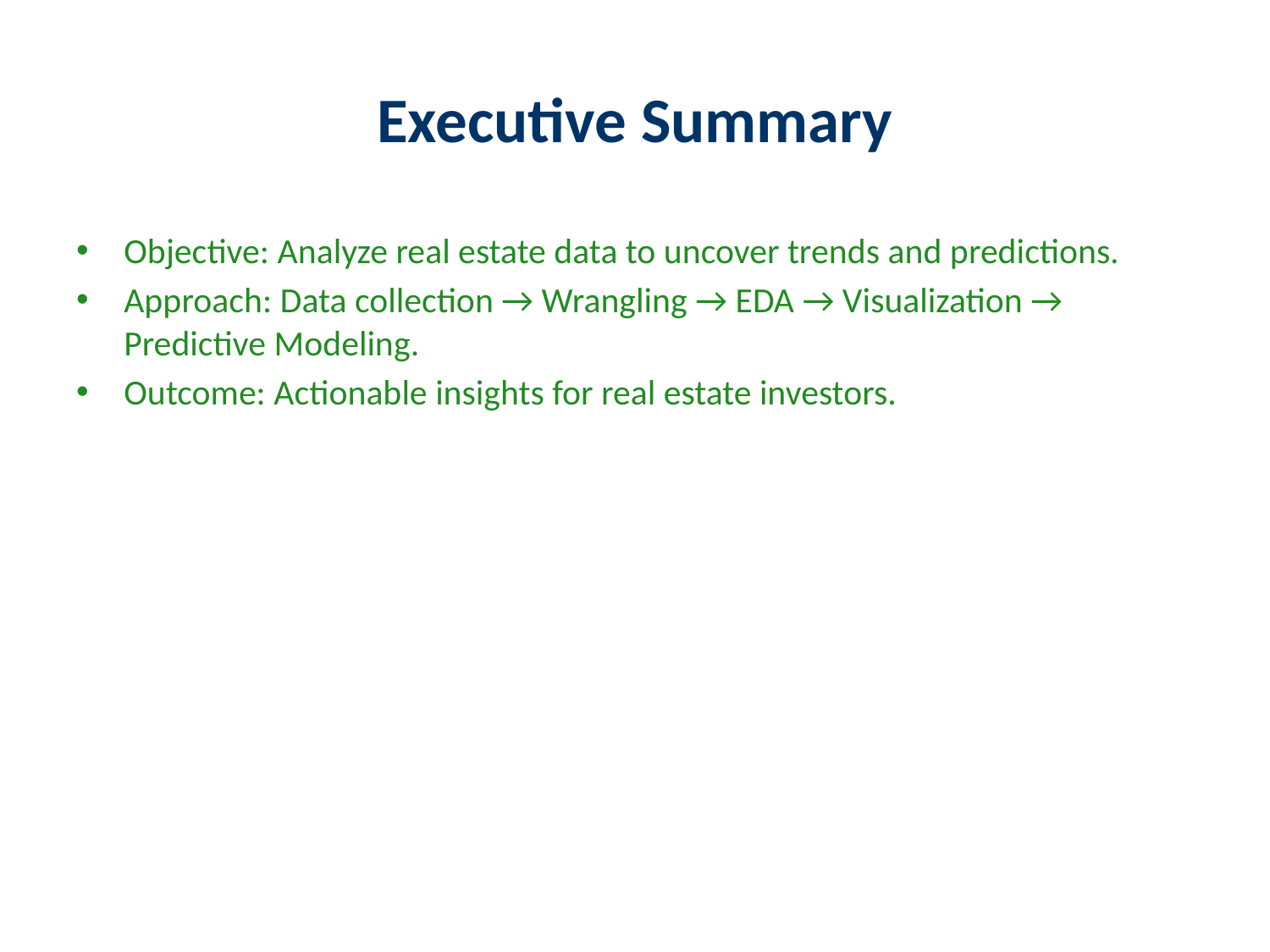

# Executive Summary
Objective: Analyze real estate data to uncover trends and predictions.
Approach: Data collection → Wrangling → EDA → Visualization → Predictive Modeling.
Outcome: Actionable insights for real estate investors.